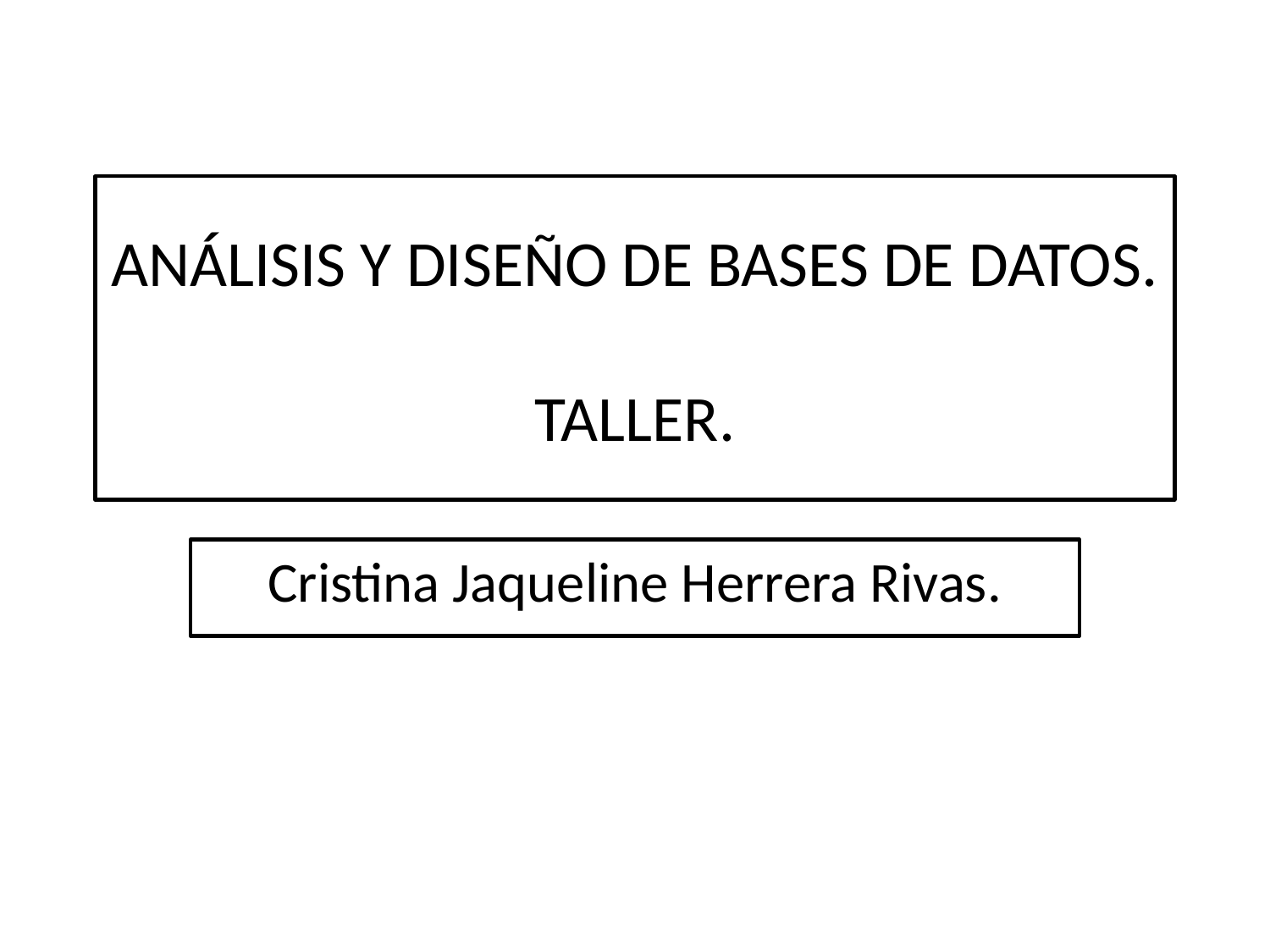

# ANÁLISIS Y DISEÑO DE BASES DE DATOS. TALLER.
Cristina Jaqueline Herrera Rivas.